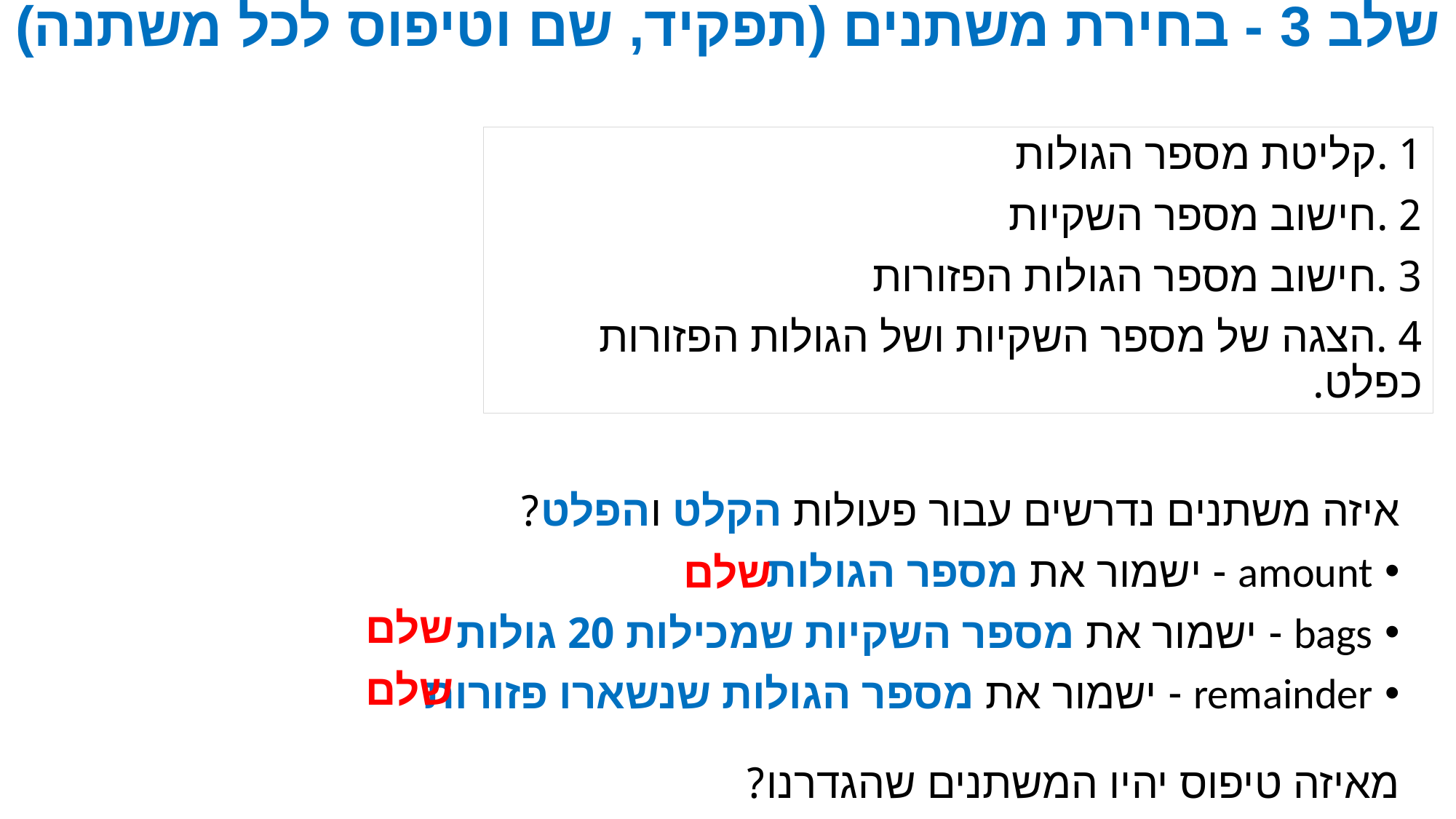

# שלב 3 - בחירת משתנים (תפקיד, שם וטיפוס לכל משתנה)
1 .קליטת מספר הגולות
2 .חישוב מספר השקיות
3 .חישוב מספר הגולות הפזורות
4 .הצגה של מספר השקיות ושל הגולות הפזורות כפלט.
איזה משתנים נדרשים עבור פעולות הקלט והפלט?
amount - ישמור את מספר הגולות
bags - ישמור את מספר השקיות שמכילות 20 גולות
remainder - ישמור את מספר הגולות שנשארו פזורות

מאיזה טיפוס יהיו המשתנים שהגדרנו?
שלם
שלם
שלם